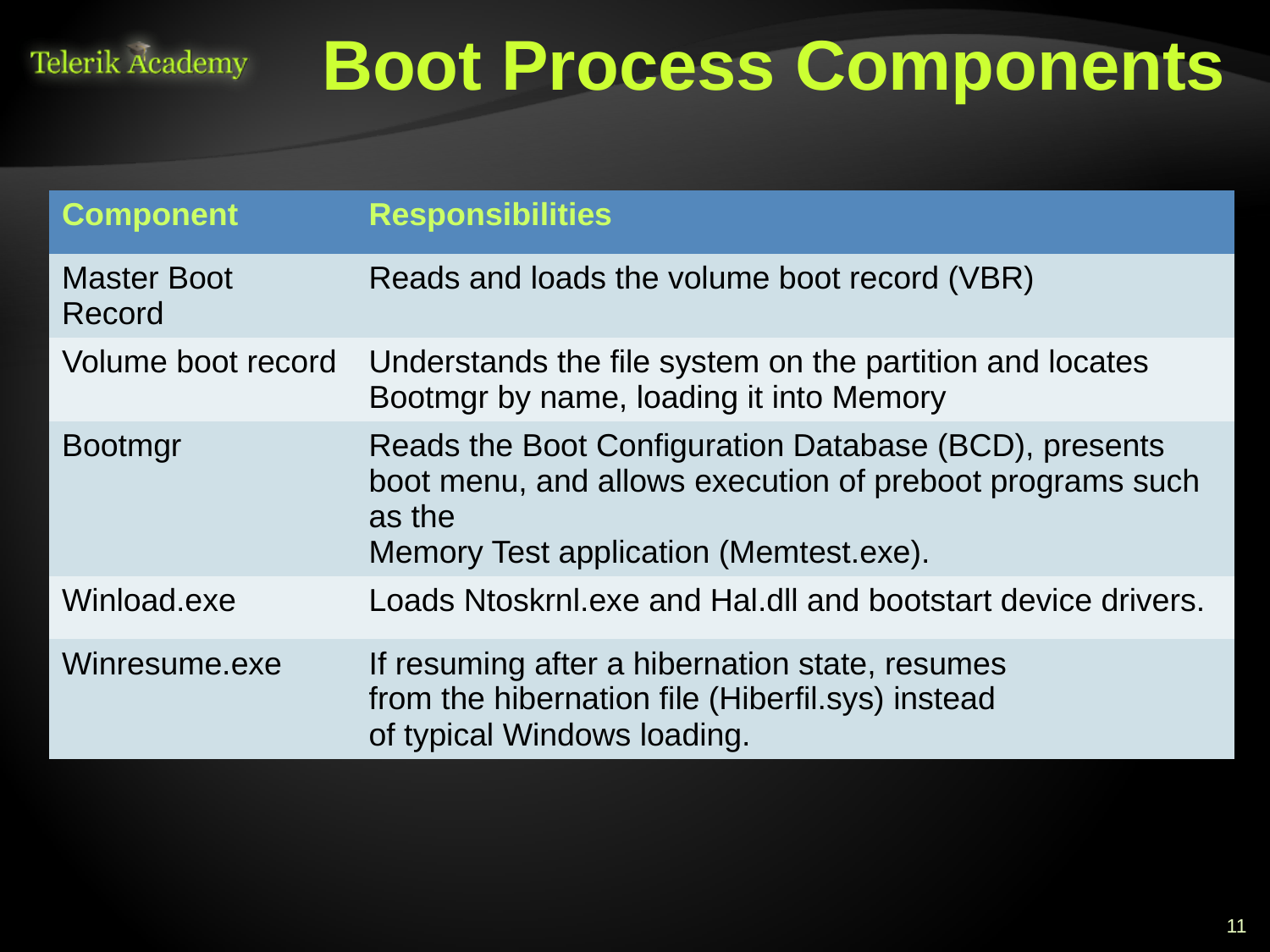

# Boot Process Components
| Component | Responsibilities |
| --- | --- |
| Master Boot Record | Reads and loads the volume boot record (VBR) |
| Volume boot record | Understands the file system on the partition and locates Bootmgr by name, loading it into Memory |
| Bootmgr | Reads the Boot Configuration Database (BCD), presents boot menu, and allows execution of preboot programs such as the Memory Test application (Memtest.exe). |
| Winload.exe | Loads Ntoskrnl.exe and Hal.dll and bootstart device drivers. |
| Winresume.exe | If resuming after a hibernation state, resumes from the hibernation file (Hiberfil.sys) instead of typical Windows loading. |
11